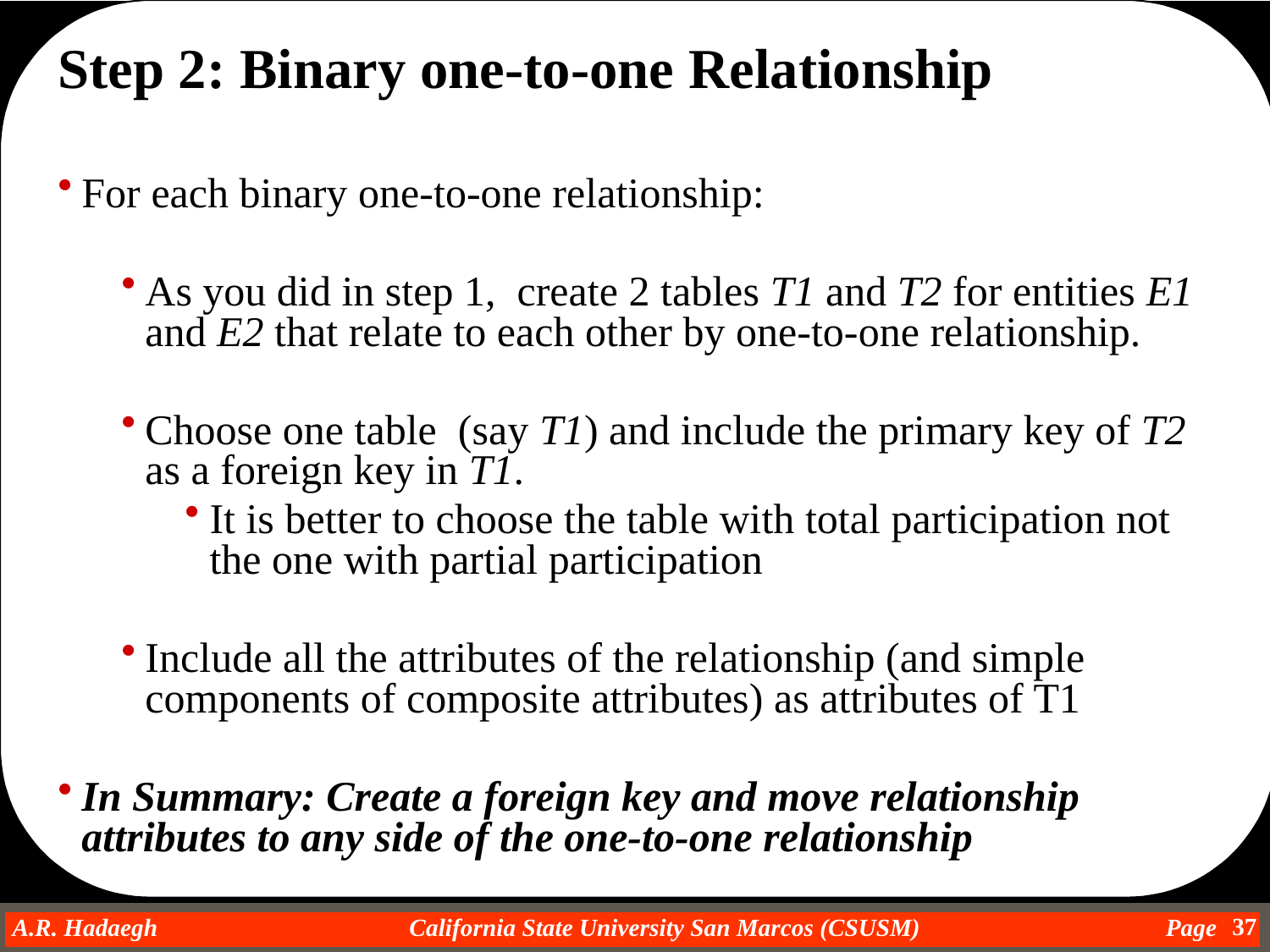

Step 2: Binary one-to-one Relationship

For each binary one-to-one relationship:

As you did in step 1,  create 2 tables T1 and T2 for entities E1 and E2 that relate to each other by one-to-one relationship.

Choose one table  (say T1) and include the primary key of T2 as a foreign key in T1.
It is better to choose the table with total participation not the one with partial participation

Include all the attributes of the relationship (and simple components of composite attributes) as attributes of T1

In Summary: Create a foreign key and move relationship attributes to any side of the one-to-one relationship
37